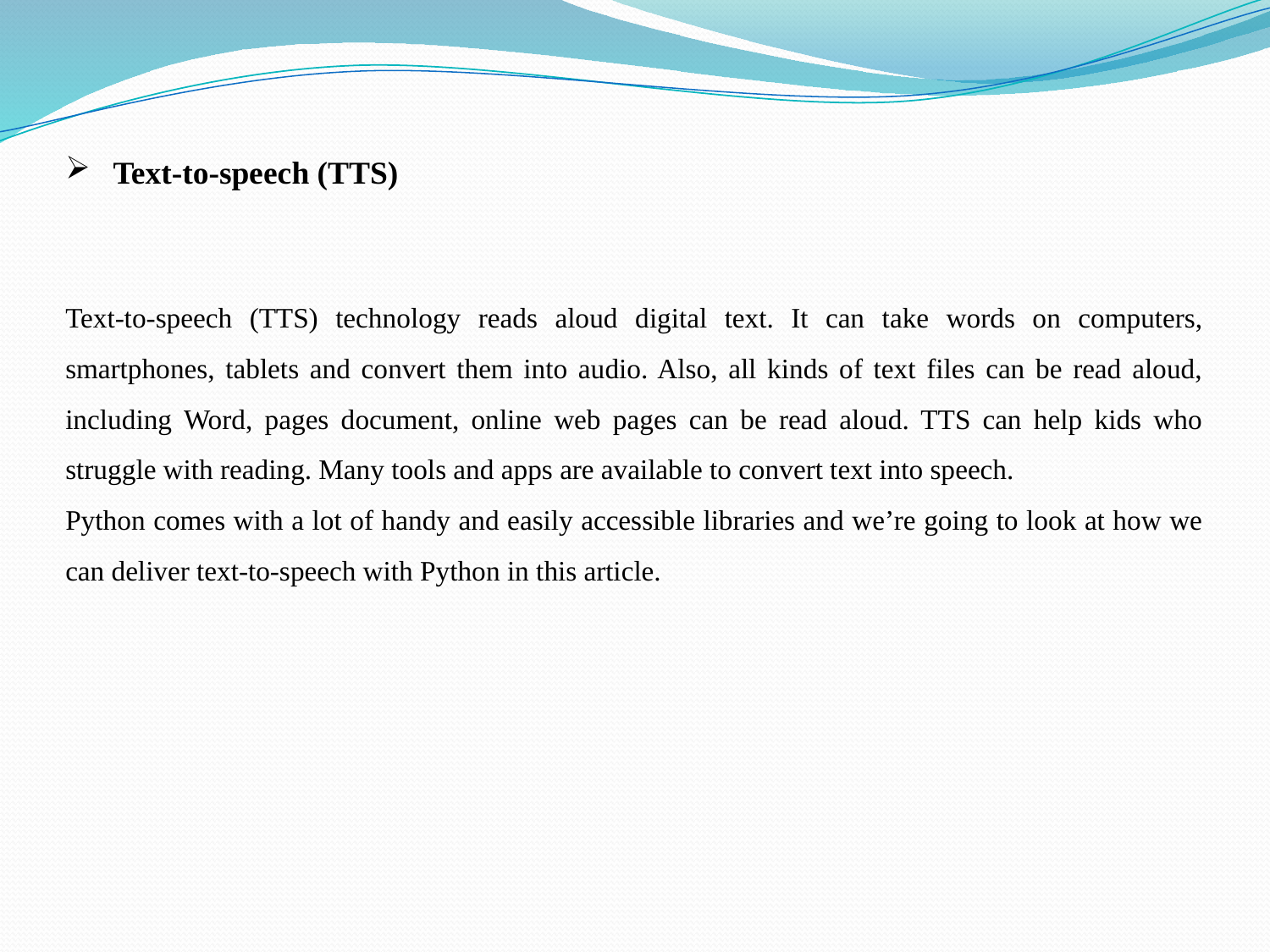

Text-to-speech (TTS)

Text-to-speech (TTS) technology reads aloud digital text. It can take words on computers, smartphones, tablets and convert them into audio. Also, all kinds of text files can be read aloud, including Word, pages document, online web pages can be read aloud. TTS can help kids who struggle with reading. Many tools and apps are available to convert text into speech.
Python comes with a lot of handy and easily accessible libraries and we’re going to look at how we can deliver text-to-speech with Python in this article.